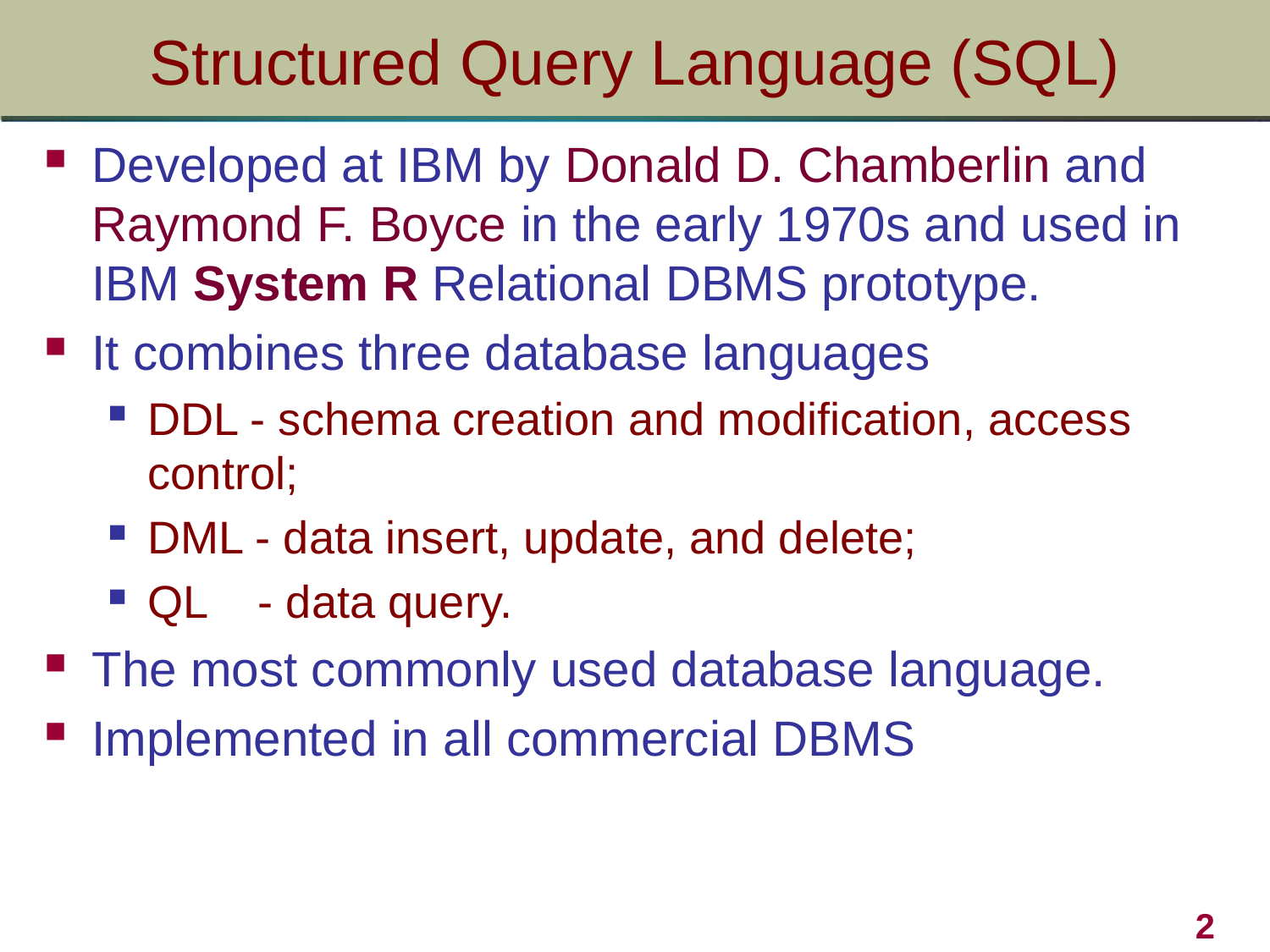

# Structured Query Language (SQL)
Developed at IBM by Donald D. Chamberlin and Raymond F. Boyce in the early 1970s and used in IBM System R Relational DBMS prototype.
It combines three database languages
DDL - schema creation and modification, access control;
DML - data insert, update, and delete;
QL    - data query.
The most commonly used database language.
Implemented in all commercial DBMS

2